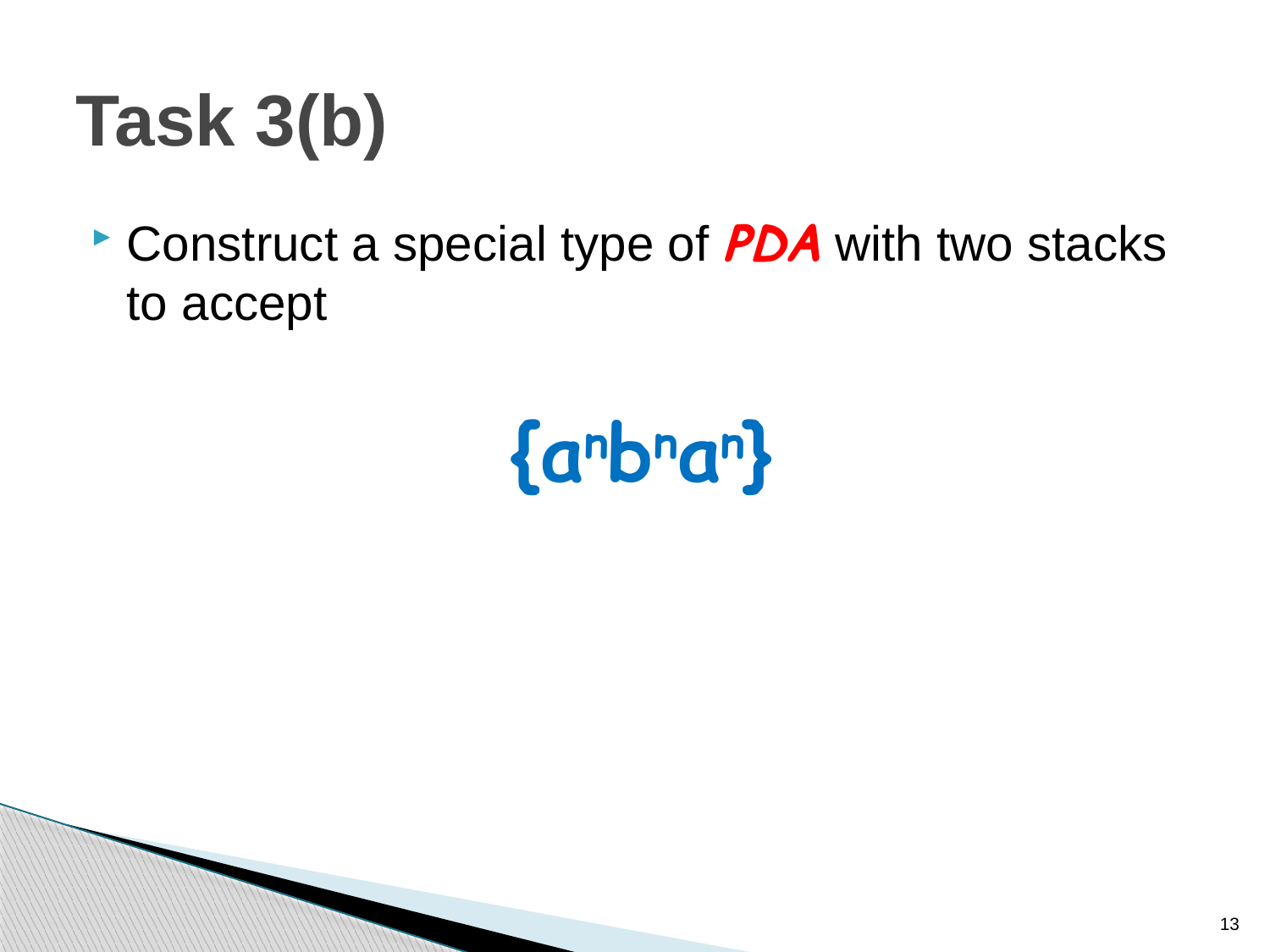

# Task 3(b)
Construct a special type of PDA with two stacks to accept

{anbnan}
13